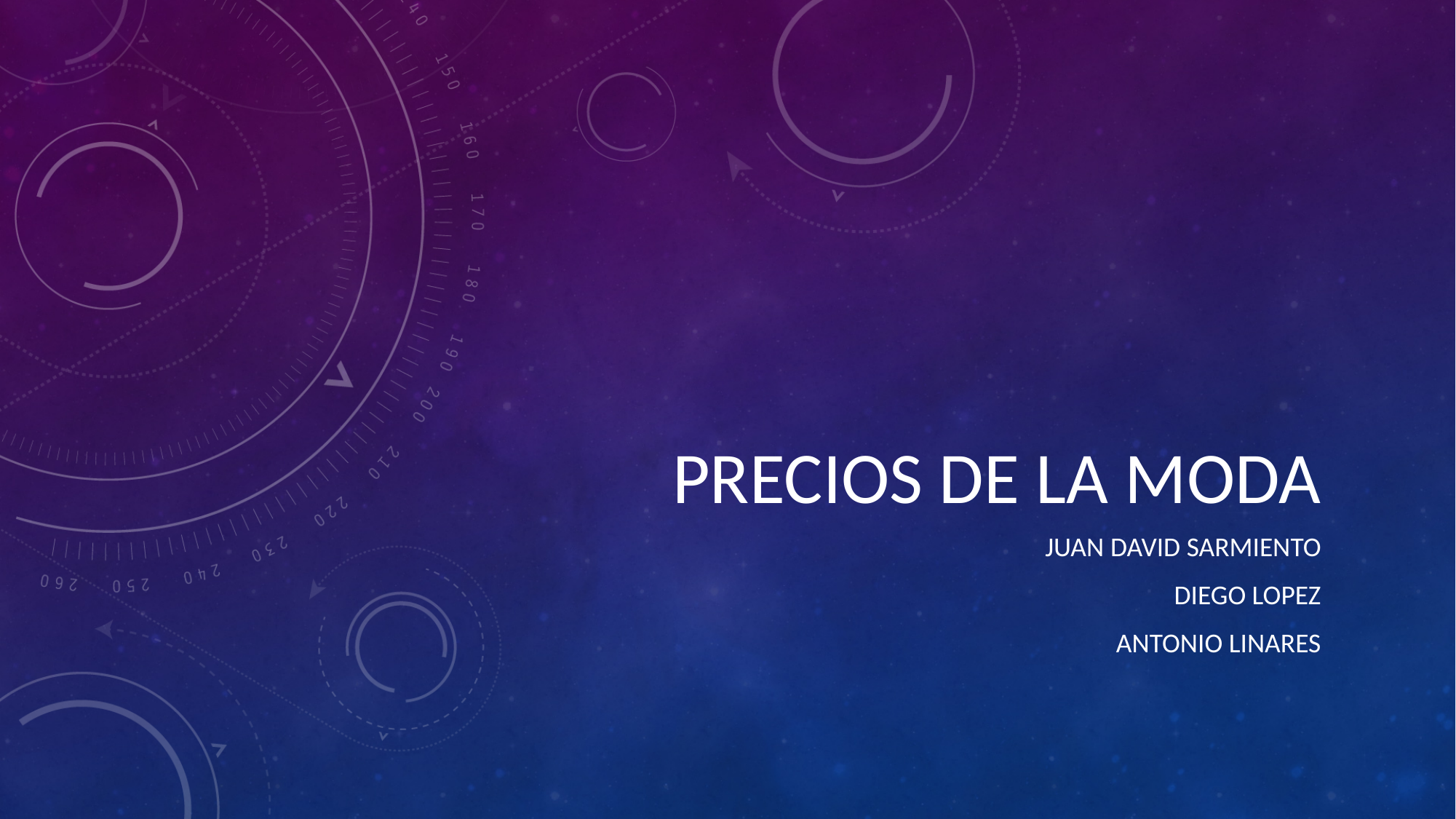

# Precios De La Moda
Juan David Sarmiento
Diego Lopez
Antonio Linares